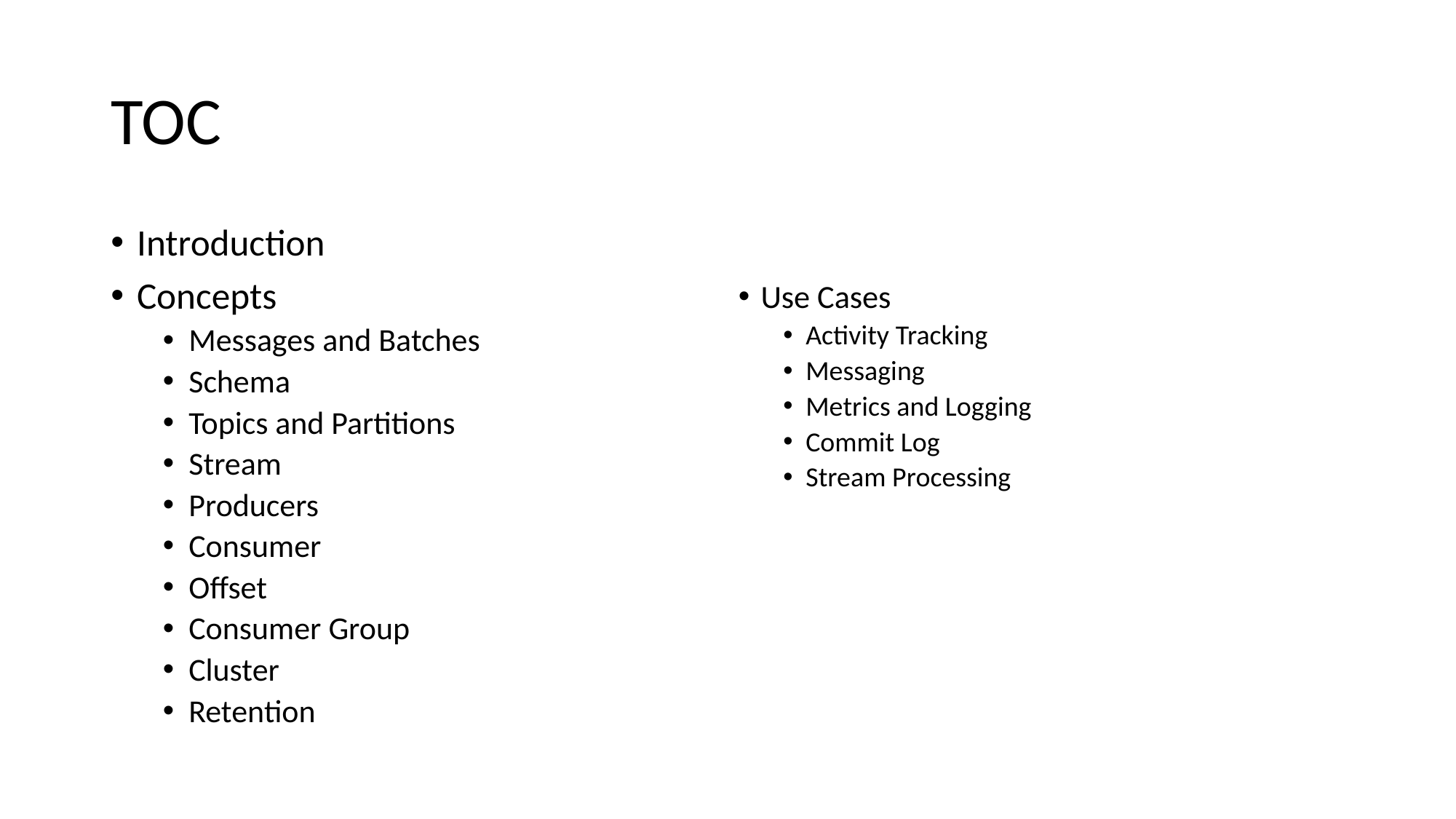

# TOC
Introduction
Concepts
Messages and Batches
Schema
Topics and Partitions
Stream
Producers
Consumer
Offset
Consumer Group
Cluster
Retention
Use Cases
Activity Tracking
Messaging
Metrics and Logging
Commit Log
Stream Processing